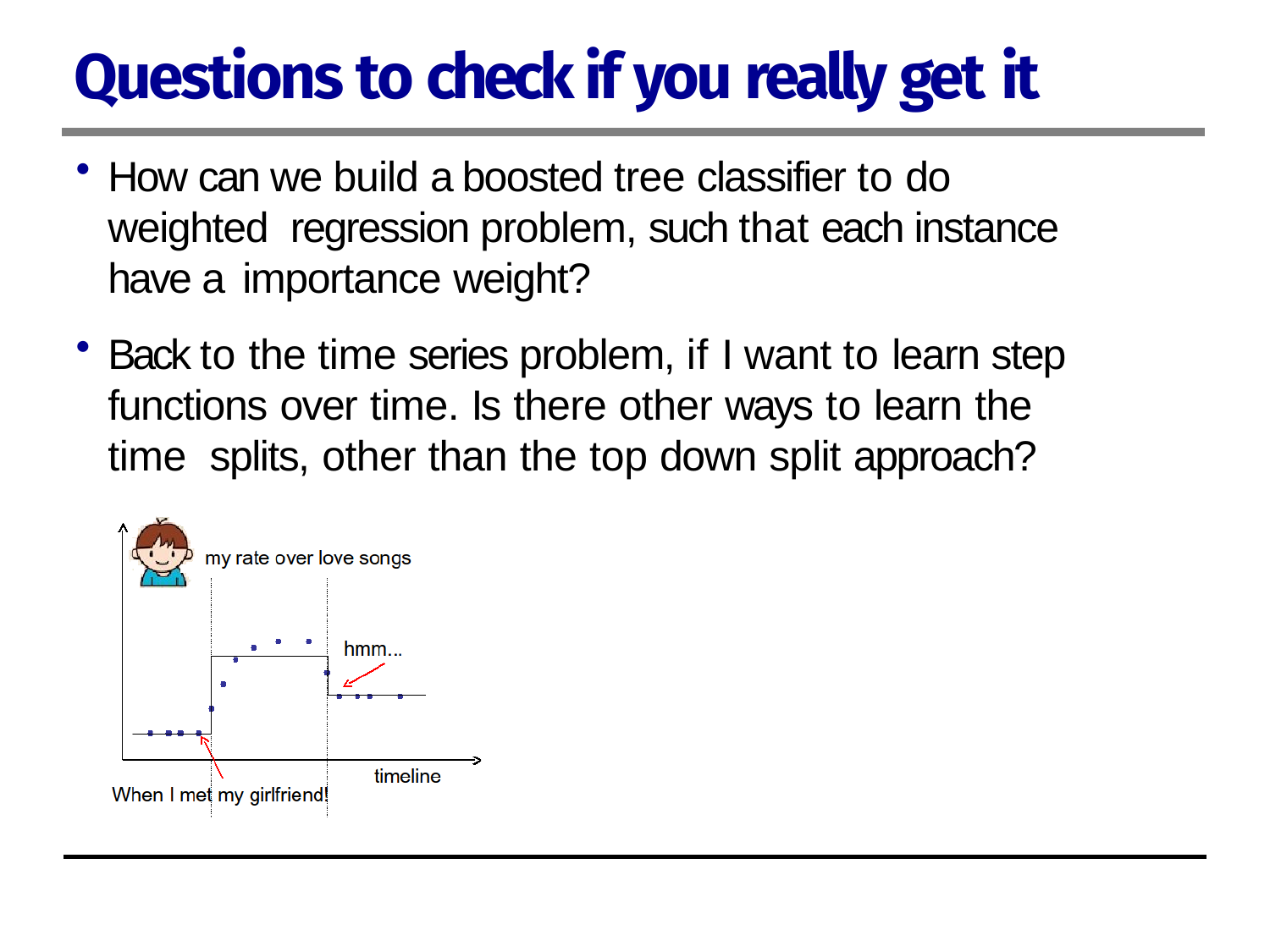

# Questions to check if you really get it
How can we build a boosted tree classifier to do weighted  regression problem, such that each instance have a  importance weight?
Back to the time series problem, if I want to learn step  functions over time. Is there other ways to learn the time  splits, other than the top down split approach?